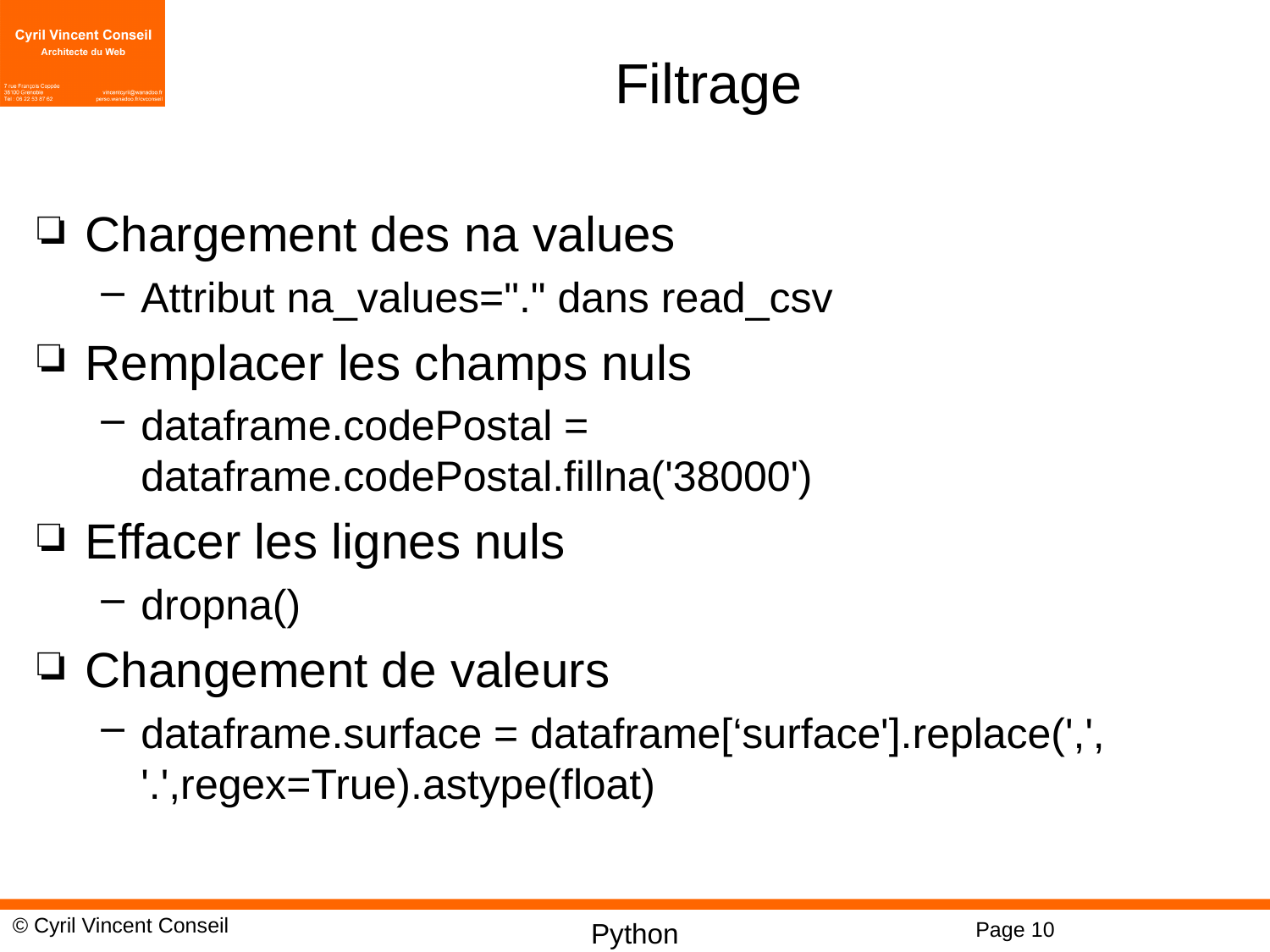

# Filtrage
Chargement des na values
Attribut na_values="." dans read_csv
Remplacer les champs nuls
dataframe.codePostal = dataframe.codePostal.fillna('38000')
Effacer les lignes nuls
dropna()
Changement de valeurs
dataframe.surface = dataframe[‘surface'].replace(',', '.',regex=True).astype(float)